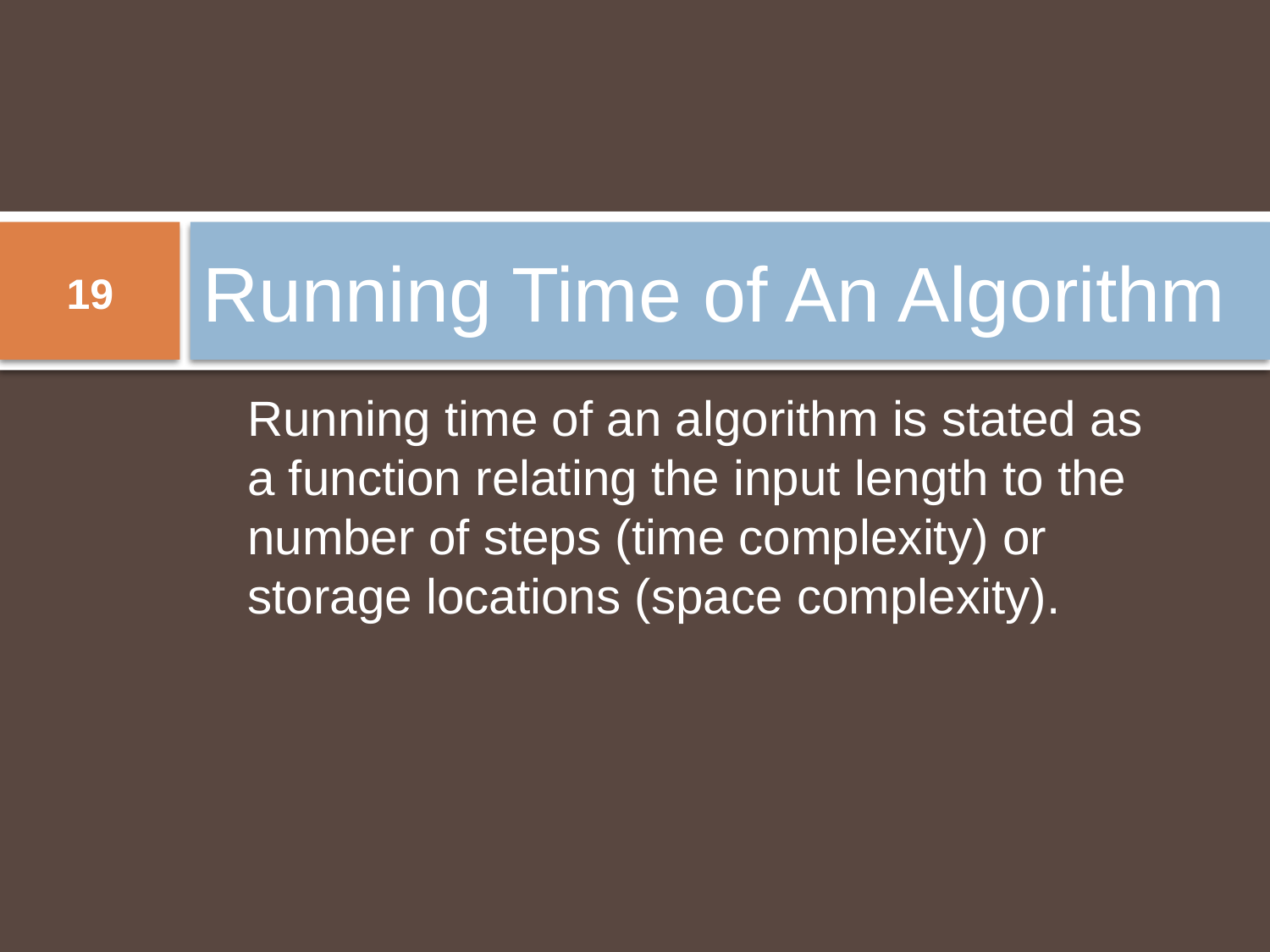

# Running Time of An Algorithm
19
	Running time of an algorithm is stated as a function relating the input length to the number of steps (time complexity) or storage locations (space complexity).